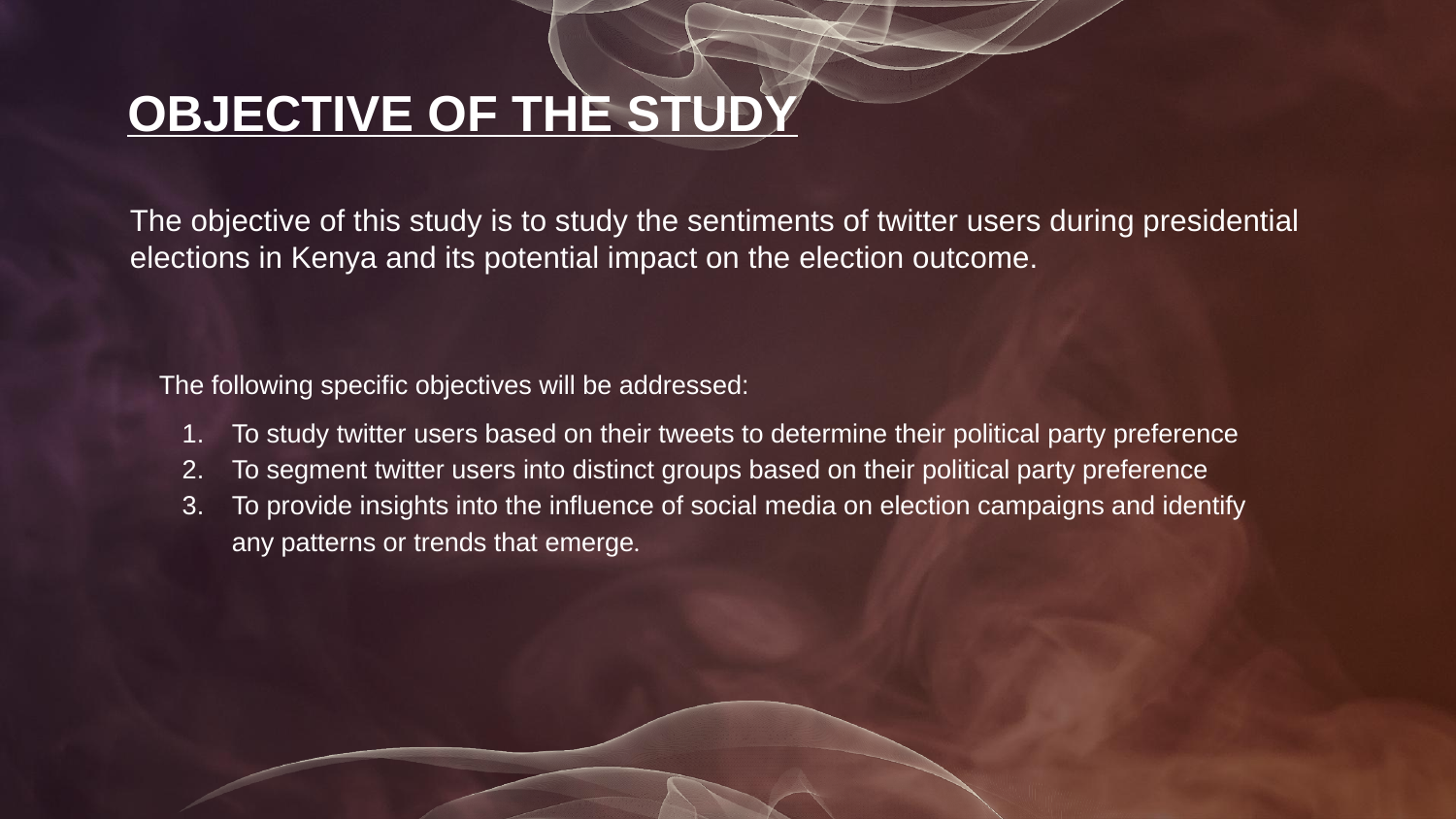

# OBJECTIVE OF THE STUDY
The objective of this study is to study the sentiments of twitter users during presidential elections in Kenya and its potential impact on the election outcome.
The following specific objectives will be addressed:
To study twitter users based on their tweets to determine their political party preference
To segment twitter users into distinct groups based on their political party preference
To provide insights into the influence of social media on election campaigns and identify any patterns or trends that emerge.